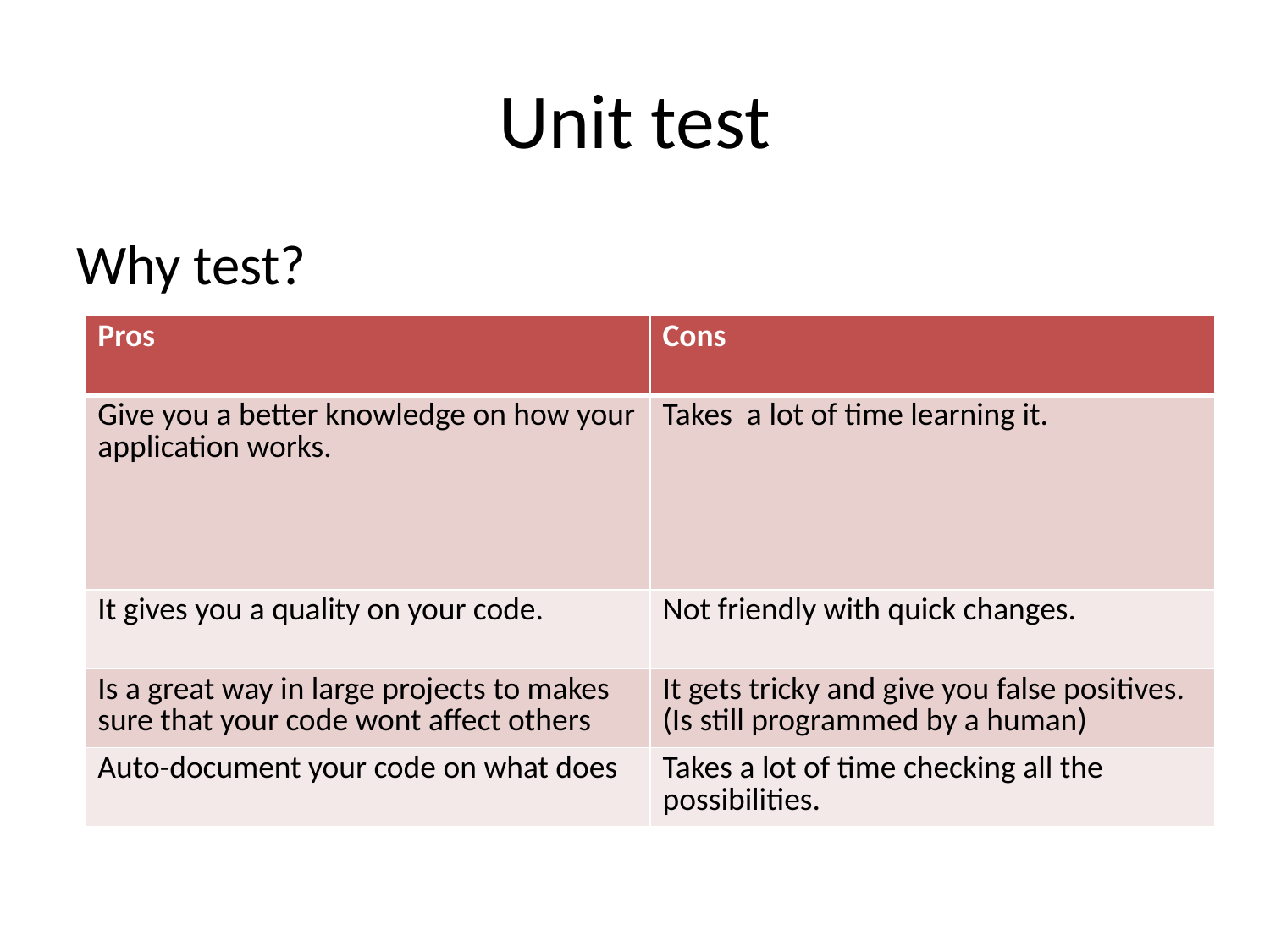

# Unit test
Why test?

| Pros | Cons |
| --- | --- |
| Give you a better knowledge on how your application works. | Takes a lot of time learning it. |
| It gives you a quality on your code. | Not friendly with quick changes. |
| Is a great way in large projects to makes sure that your code wont affect others | It gets tricky and give you false positives. (Is still programmed by a human) |
| Auto-document your code on what does | Takes a lot of time checking all the possibilities. |